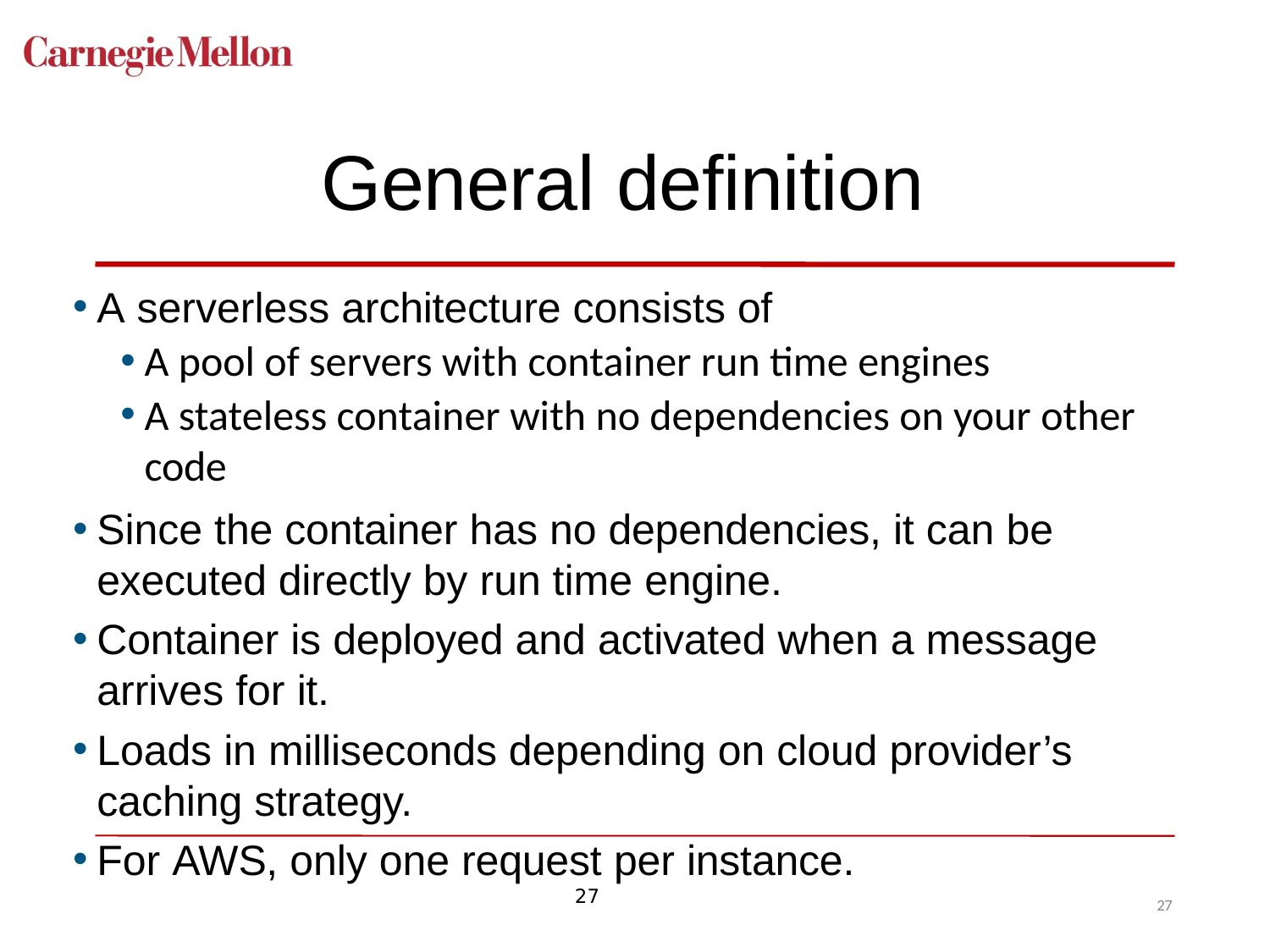

# General definition
A serverless architecture consists of
A pool of servers with container run time engines
A stateless container with no dependencies on your other code
Since the container has no dependencies, it can be executed directly by run time engine.
Container is deployed and activated when a message arrives for it.
Loads in milliseconds depending on cloud provider’s caching strategy.
For AWS, only one request per instance.
27